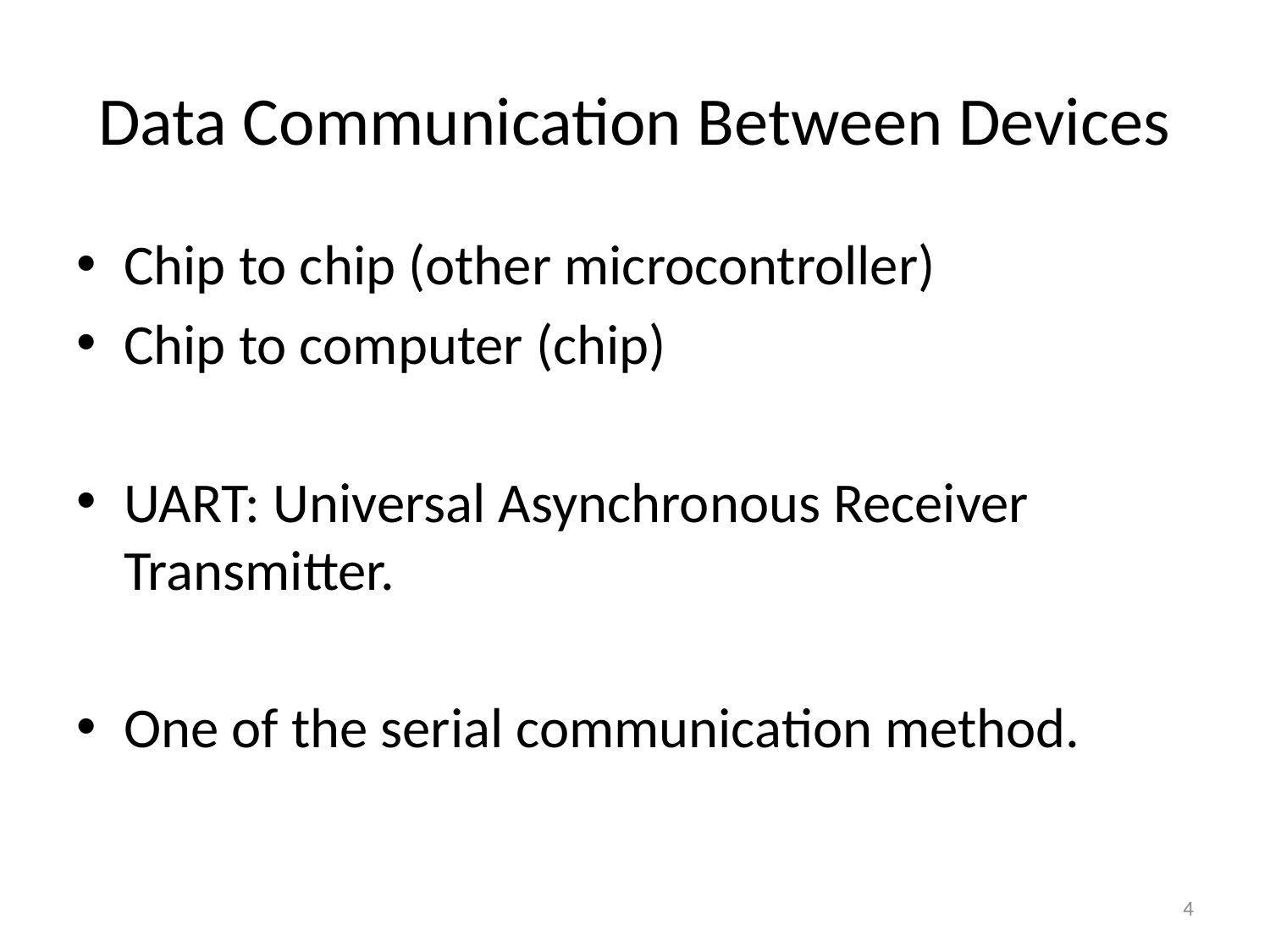

# Data Communication Between Devices
Chip to chip (other microcontroller)
Chip to computer (chip)

UART: Universal Asynchronous Receiver Transmitter.

One of the serial communication method.

4